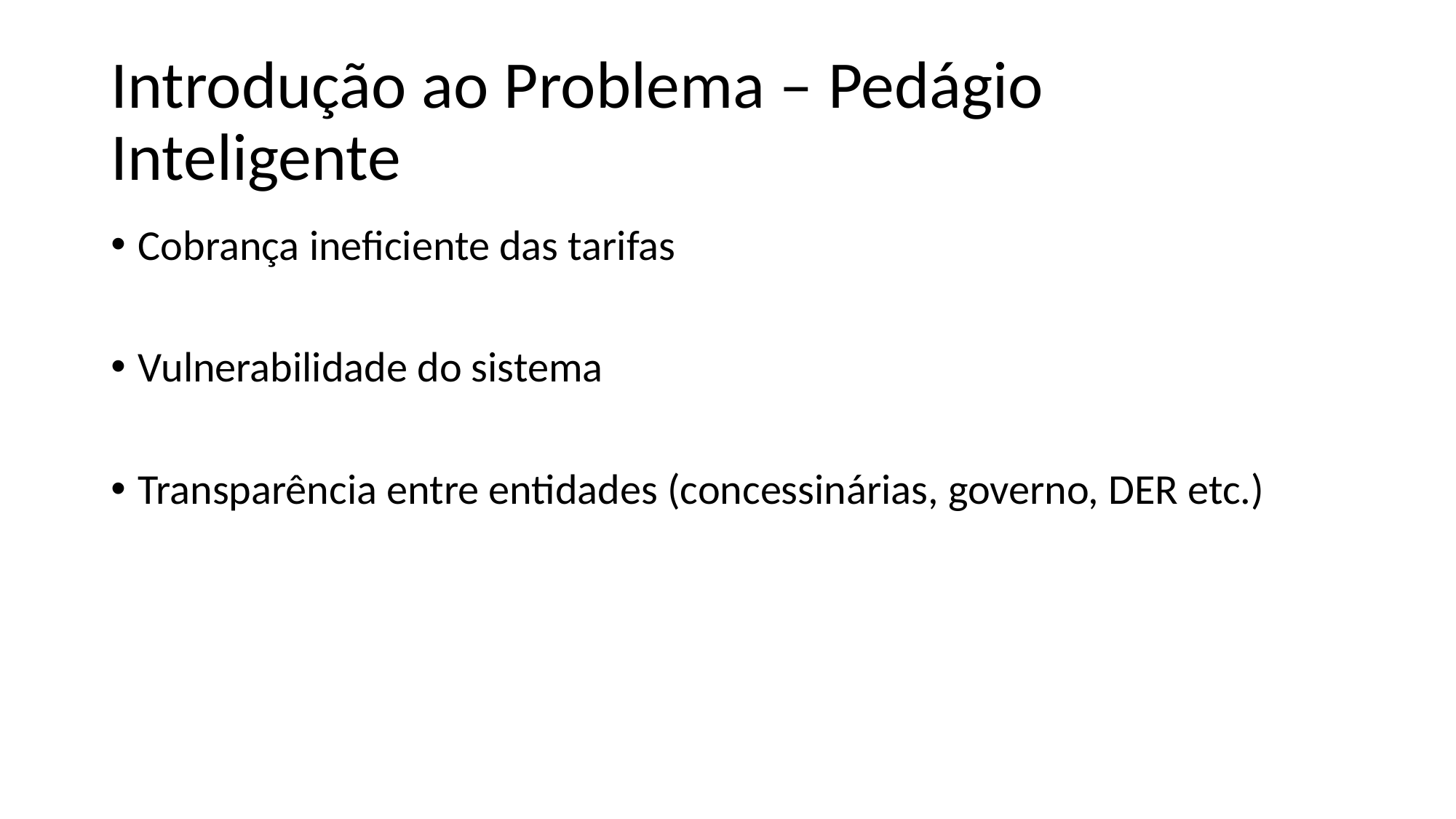

# Introdução ao Problema – Pedágio Inteligente
Cobrança ineficiente das tarifas

Vulnerabilidade do sistema

Transparência entre entidades (concessinárias, governo, DER etc.)